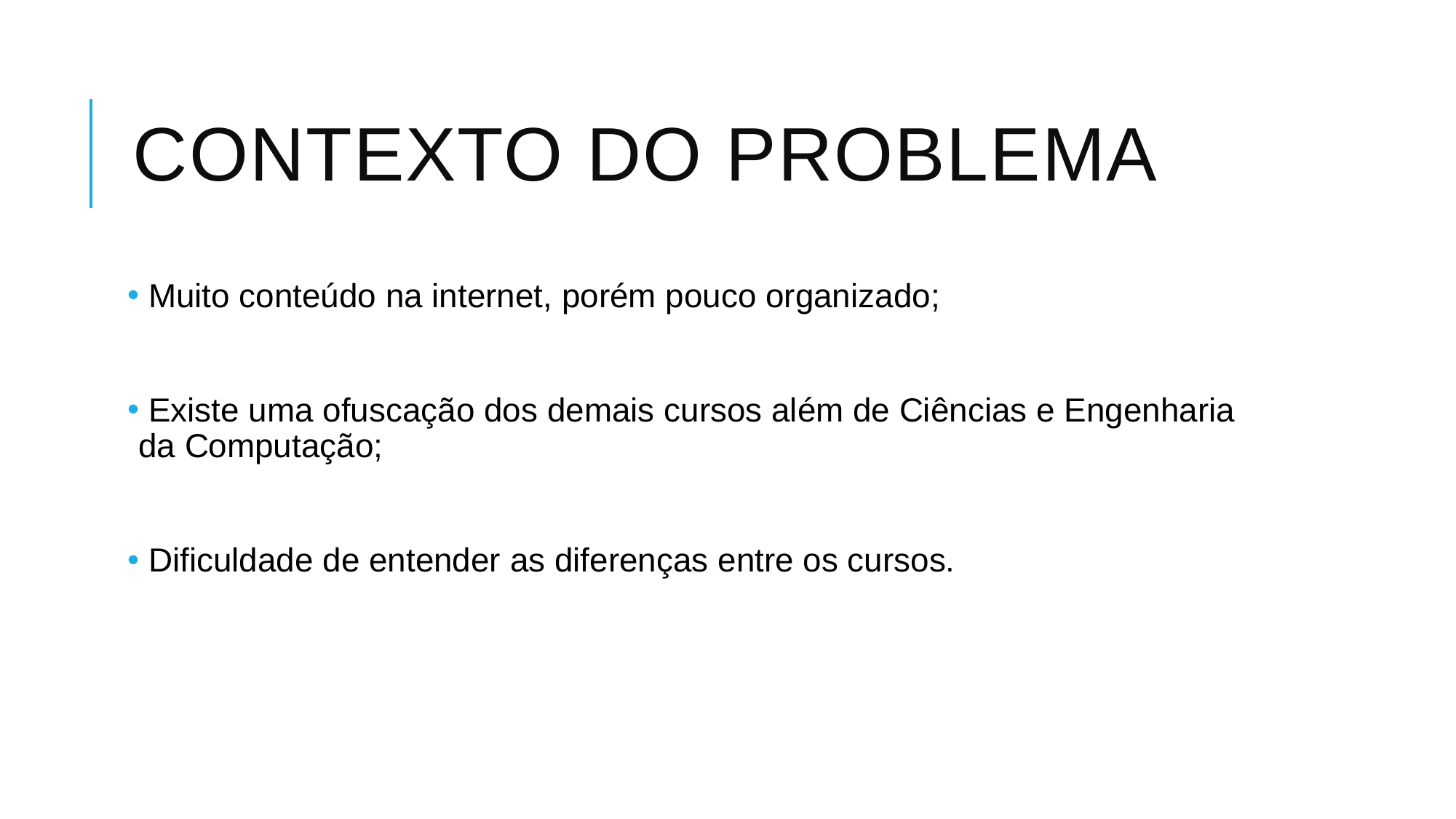

# Contexto DO Problema
 Muito conteúdo na internet, porém pouco organizado;

 Existe uma ofuscação dos demais cursos além de Ciências e Engenharia da Computação;

 Dificuldade de entender as diferenças entre os cursos.